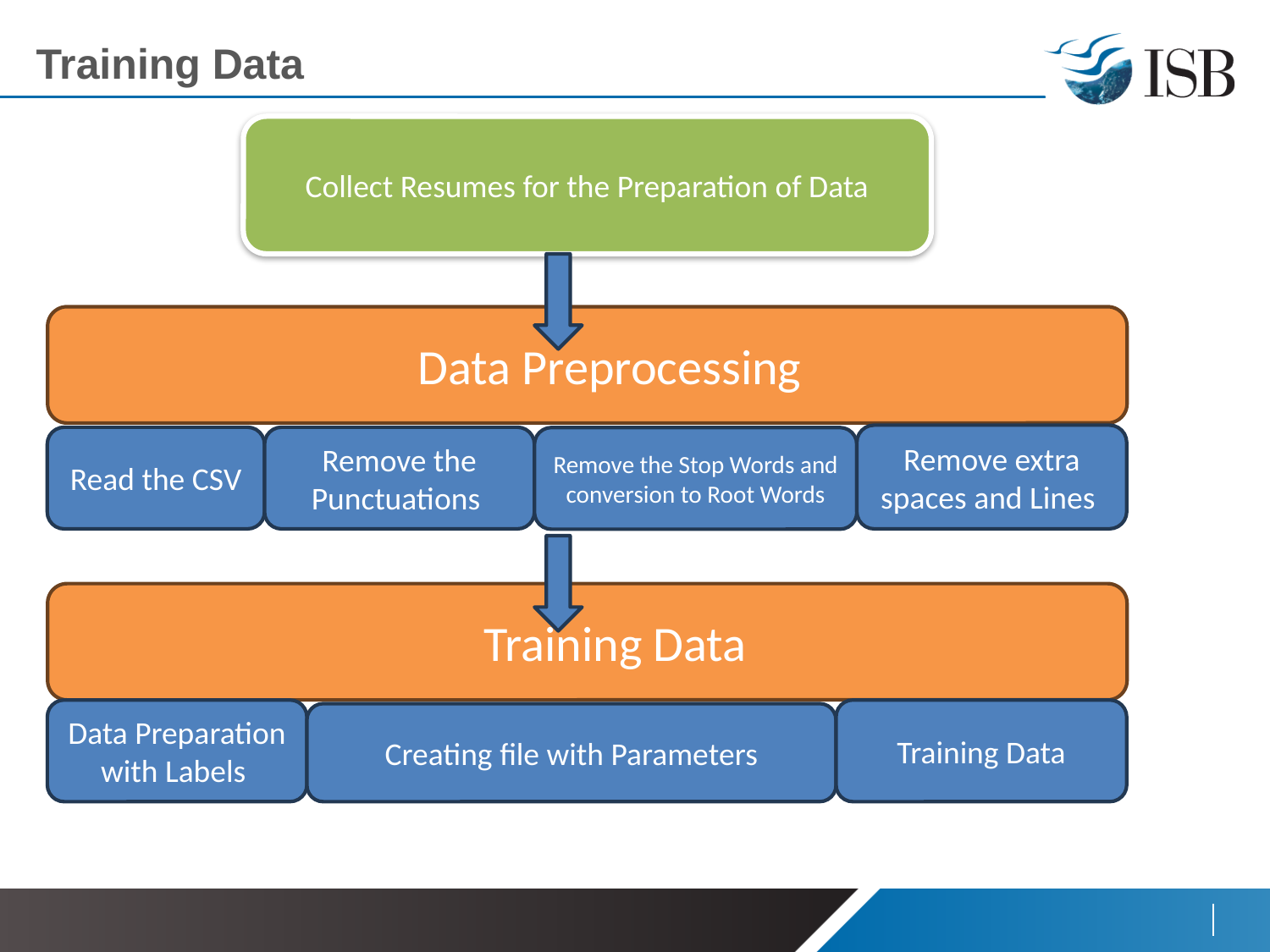

# Training Data
Collect Resumes for the Preparation of Data

     Data Preprocessing
Remove extra spaces and Lines
Read the CSV
Remove the Punctuations
Remove the Stop Words and conversion to Root Words

     Training Data
Data Preparation with Labels
Training Data
Creating file with Parameters